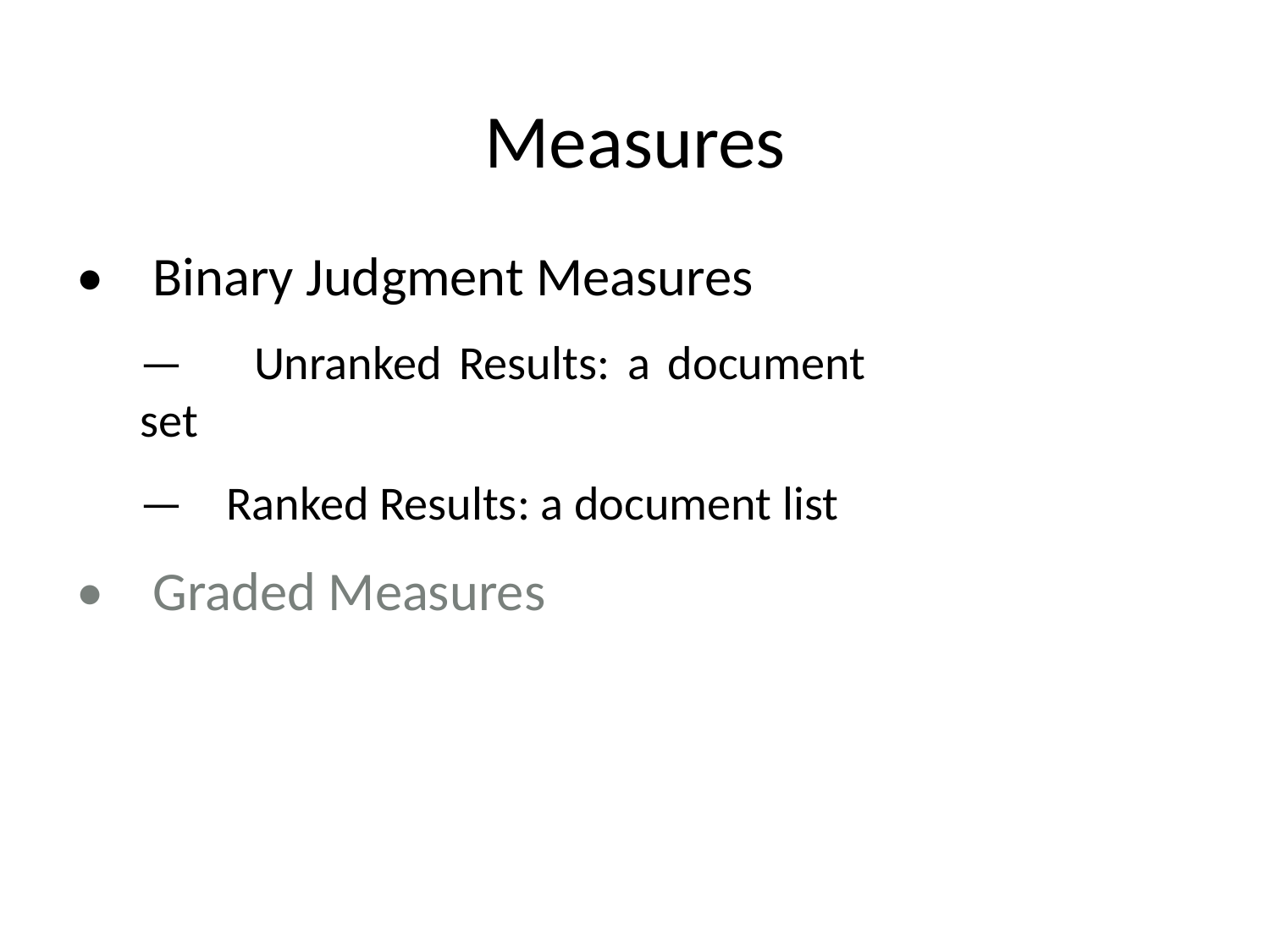

Measures
•    Binary Judgment Measures
—    Unranked Results: a document set
—    Ranked Results: a document list
•    Graded Measures